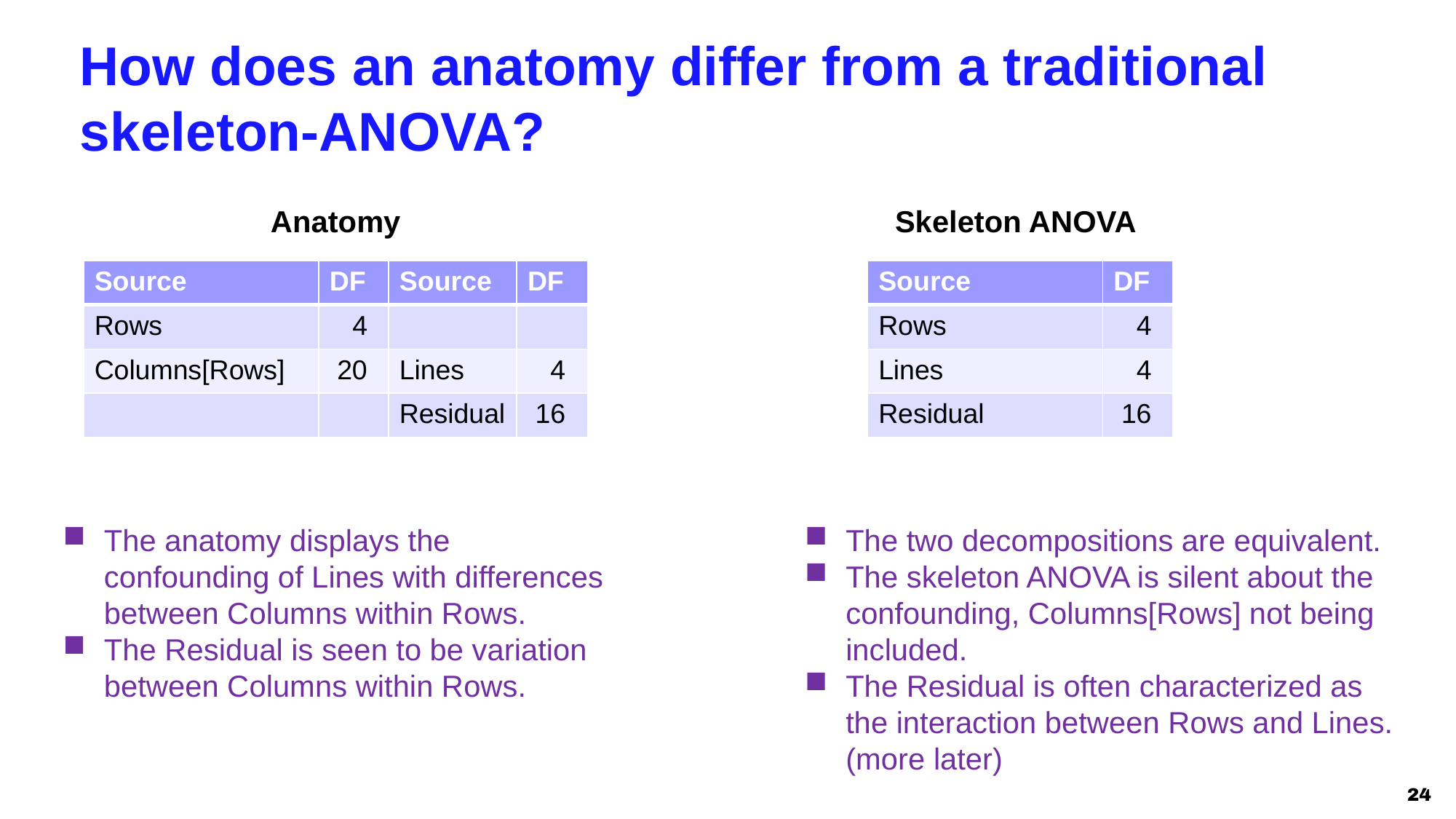

# How does an anatomy differ from a traditional skeleton-ANOVA?
Anatomy
Skeleton ANOVA
| Source | DF | Source | DF |
| --- | --- | --- | --- |
| Rows | 4 |  |  |
| Columns[Rows] | 20 | Lines | 4 |
|  |  | Residual | 16 |
| Source | DF |
| --- | --- |
| Rows | 4 |
| Lines | 4 |
| Residual | 16 |
The anatomy displays the confounding of Lines with differences between Columns within Rows.
The Residual is seen to be variation between Columns within Rows.
The two decompositions are equivalent.
The skeleton ANOVA is silent about the confounding, Columns[Rows] not being included.
The Residual is often characterized as the interaction between Rows and Lines. (more later)
24